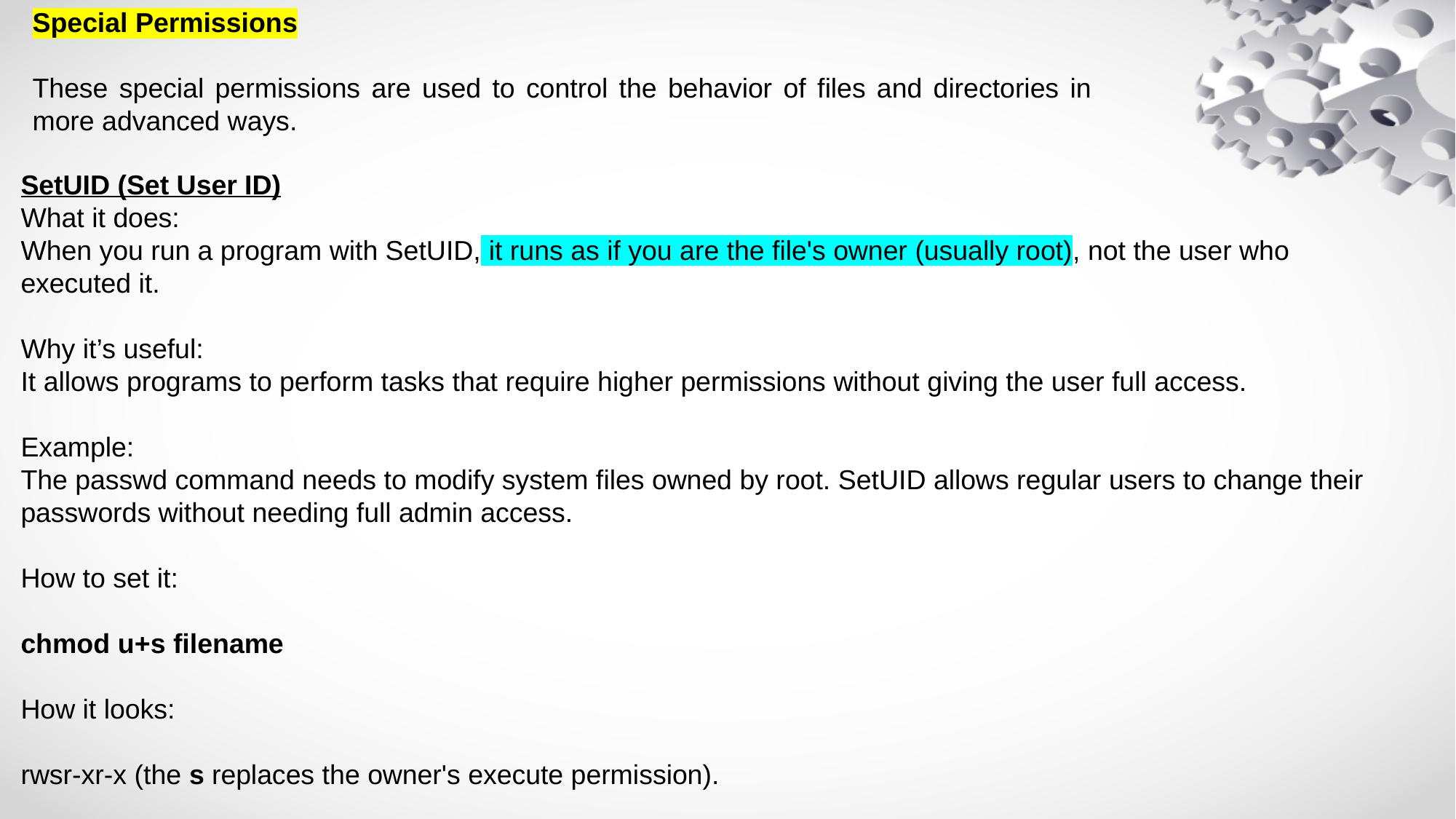

Special Permissions

These special permissions are used to control the behavior of files and directories in more advanced ways.
SetUID (Set User ID)
What it does:
When you run a program with SetUID, it runs as if you are the file's owner (usually root), not the user who executed it.

Why it’s useful:
It allows programs to perform tasks that require higher permissions without giving the user full access.

Example:
The passwd command needs to modify system files owned by root. SetUID allows regular users to change their passwords without needing full admin access.

How to set it:

chmod u+s filename

How it looks:

rwsr-xr-x (the s replaces the owner's execute permission).